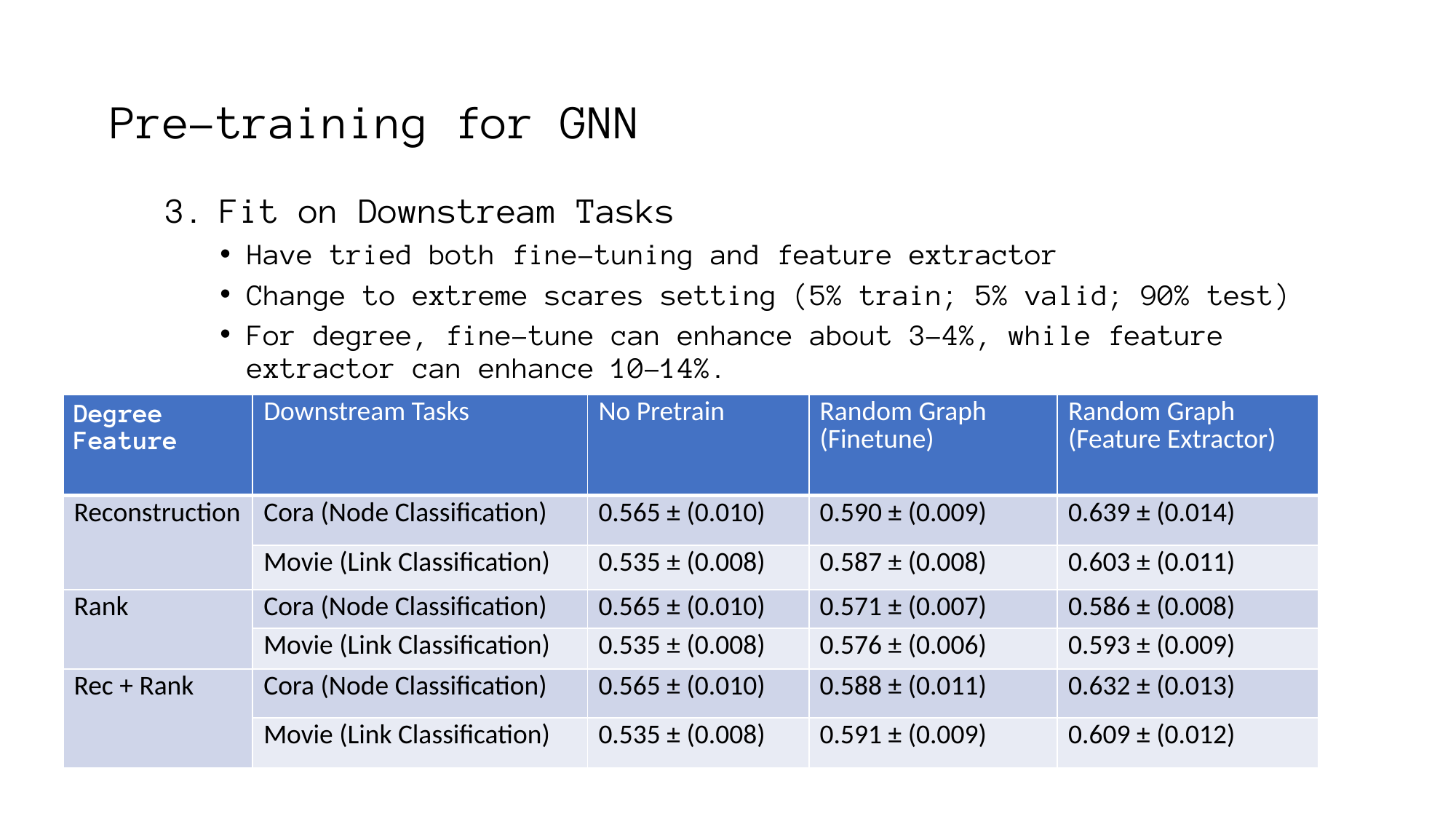

# Pre-training for GNN
Fit on Downstream Tasks
Have tried both fine-tuning and feature extractor
Change to extreme scares setting (5% train; 5% valid; 90% test)
For degree, fine-tune can enhance about 3-4%, while feature extractor can enhance 10-14%.
| Degree Feature | Downstream Tasks | No Pretrain | Random Graph (Finetune) | Random Graph (Feature Extractor) |
| --- | --- | --- | --- | --- |
| Reconstruction | Cora (Node Classification) | 0.565 ± (0.010) | 0.590 ± (0.009) | 0.639 ± (0.014) |
|  | Movie (Link Classification) | 0.535 ± (0.008) | 0.587 ± (0.008) | 0.603 ± (0.011) |
| Rank | Cora (Node Classification) | 0.565 ± (0.010) | 0.571 ± (0.007) | 0.586 ± (0.008) |
|  | Movie (Link Classification) | 0.535 ± (0.008) | 0.576 ± (0.006) | 0.593 ± (0.009) |
| Rec + Rank | Cora (Node Classification) | 0.565 ± (0.010) | 0.588 ± (0.011) | 0.632 ± (0.013) |
|  | Movie (Link Classification) | 0.535 ± (0.008) | 0.591 ± (0.009) | 0.609 ± (0.012) |